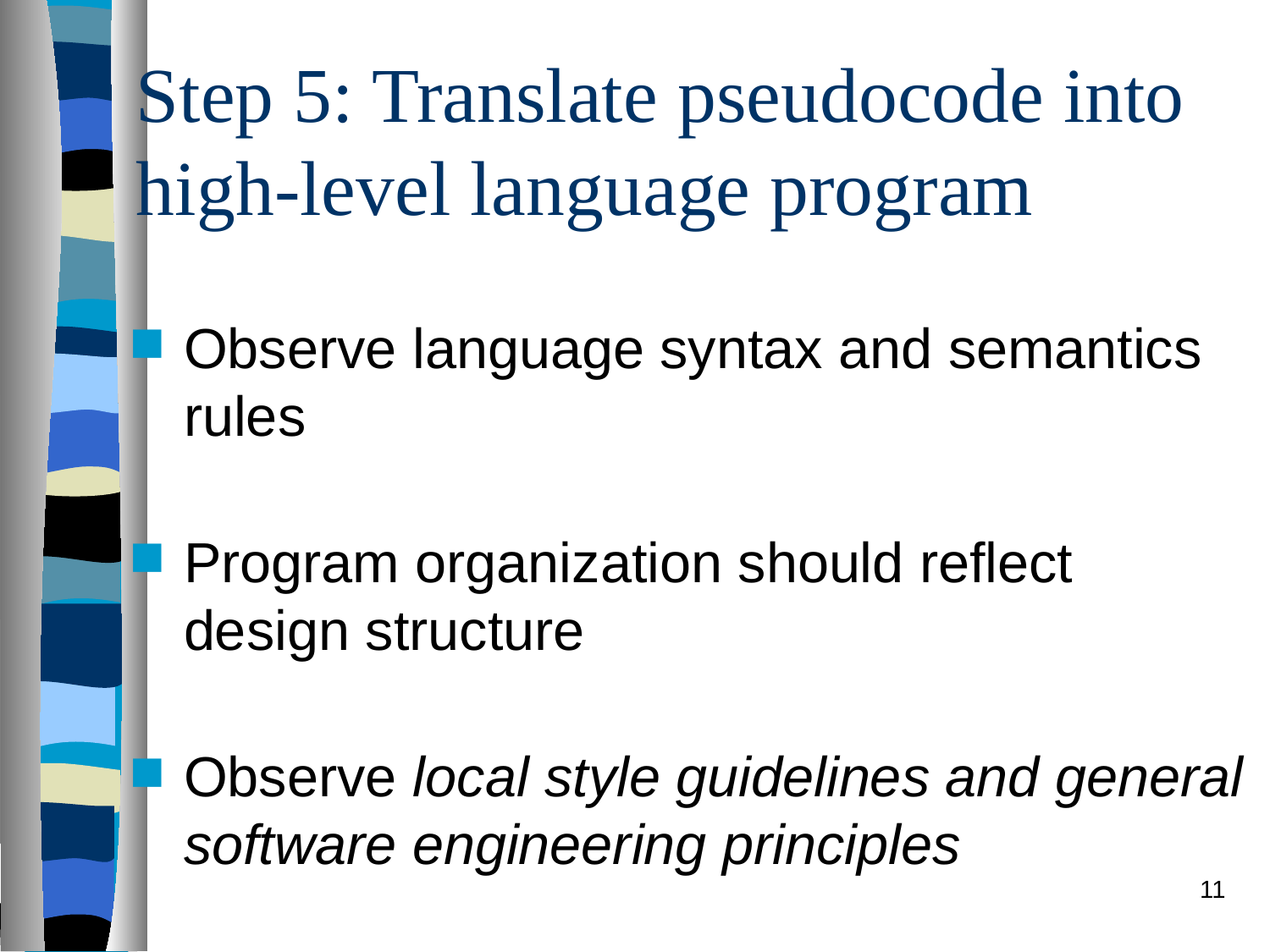

# Step 5: Translate pseudocode into high-level language program
Observe language syntax and semantics rules
Program organization should reflect design structure
Observe local style guidelines and general software engineering principles
11